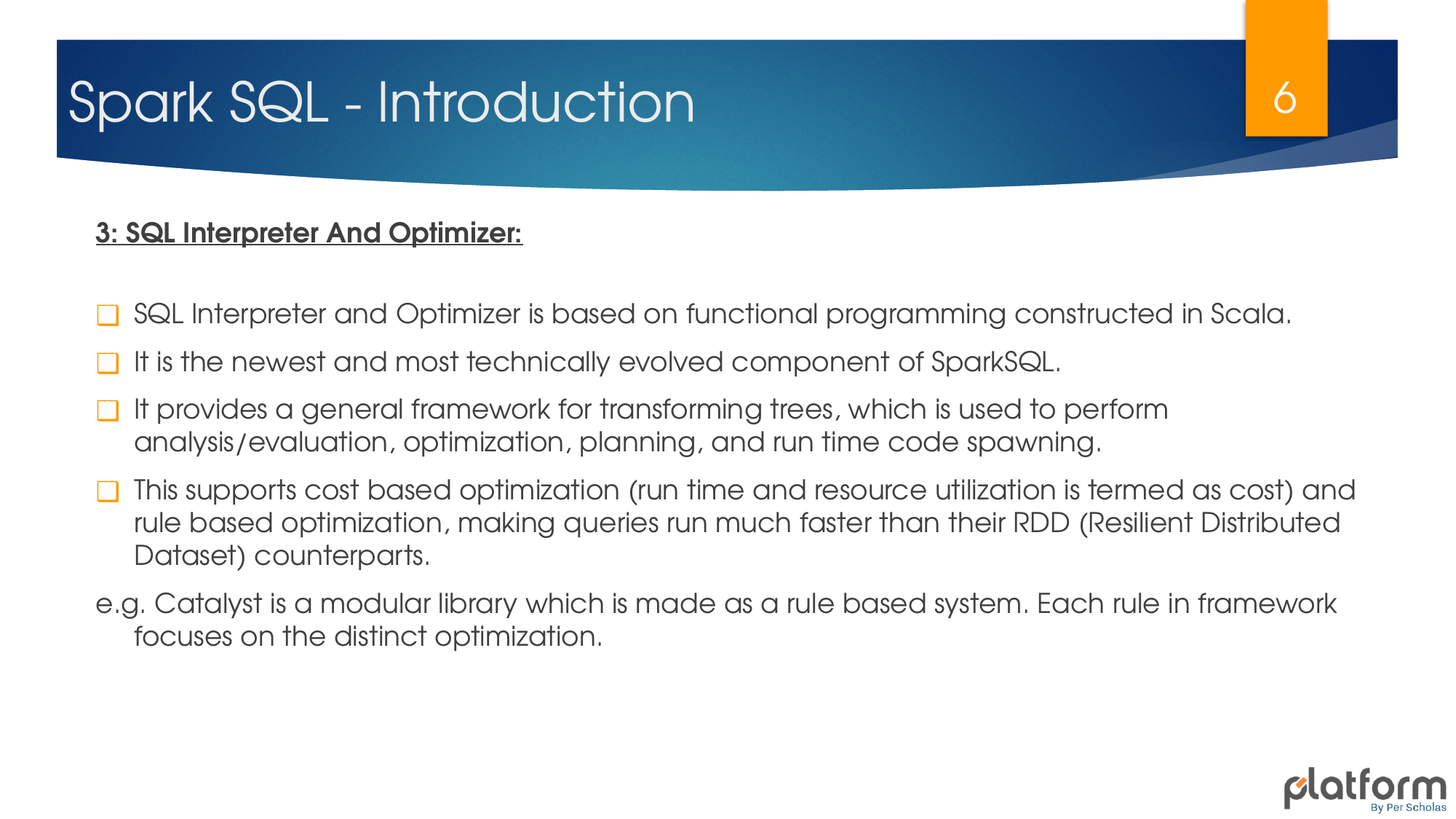

6
# Spark SQL - Introduction
3: SQL Interpreter And Optimizer:
SQL Interpreter and Optimizer is based on functional programming constructed in Scala.
It is the newest and most technically evolved component of SparkSQL.
It provides a general framework for transforming trees, which is used to perform analysis/evaluation, optimization, planning, and run time code spawning.
This supports cost based optimization (run time and resource utilization is termed as cost) and rule based optimization, making queries run much faster than their RDD (Resilient Distributed Dataset) counterparts.
e.g. Catalyst is a modular library which is made as a rule based system. Each rule in framework focuses on the distinct optimization.